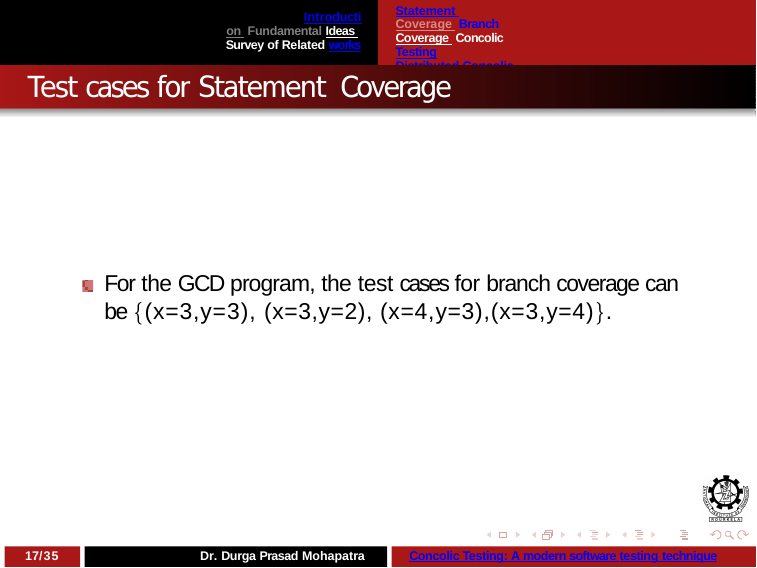

Statement Coverage  Branch Coverage  Concolic Testing
Distributed Concolic Testing
Introduction  Fundamental Ideas  Survey of Related works
Test cases for Statement Coverage

For the GCD program, the test cases for branch coverage can  be {(x=3,y=3), (x=3,y=2), (x=4,y=3),(x=3,y=4)}.

17/35
Dr. Durga Prasad Mohapatra
Concolic Testing: A modern software testing technique